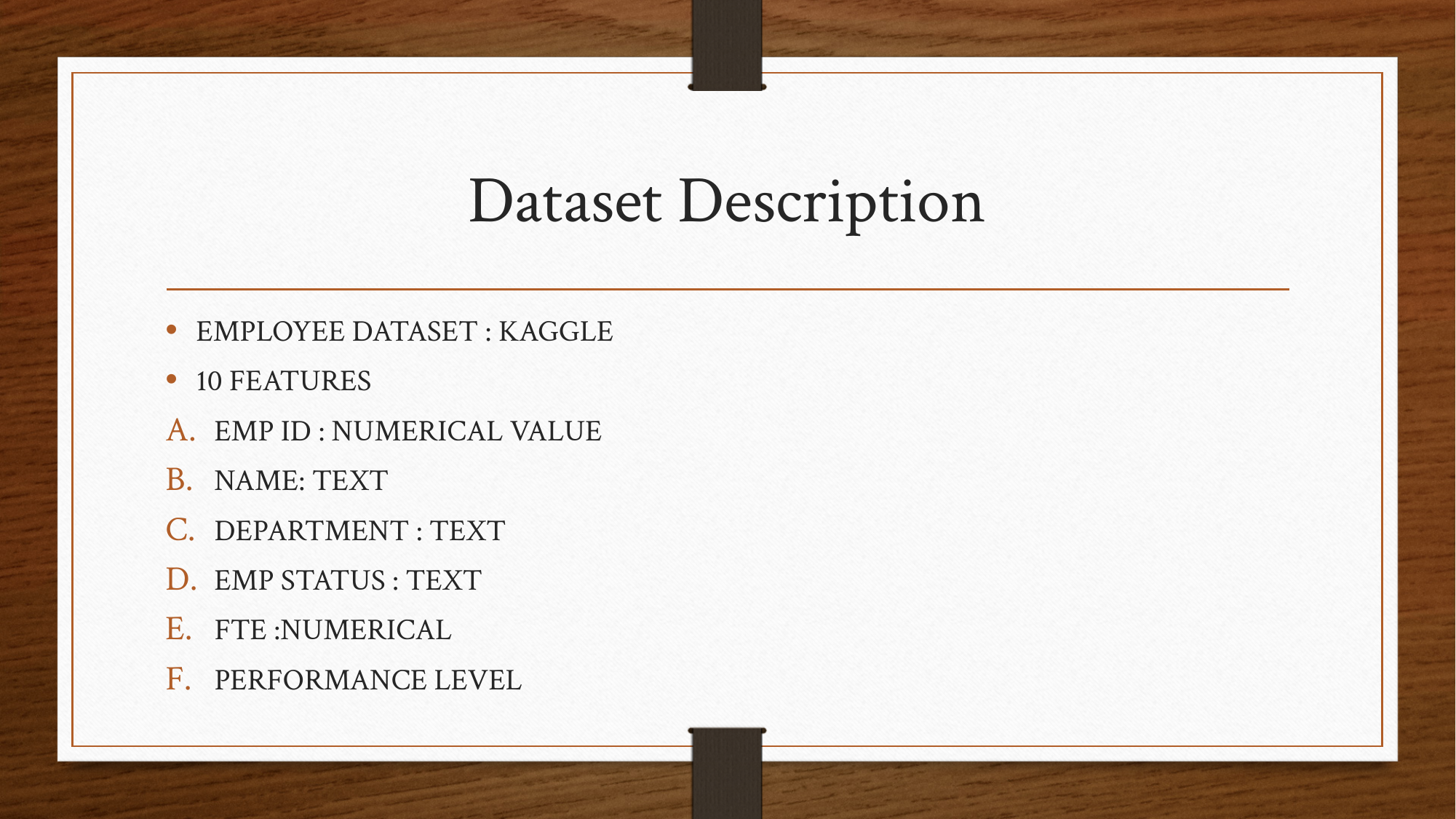

# Dataset Description
EMPLOYEE DATASET : KAGGLE
10 FEATURES
EMP ID : NUMERICAL VALUE
NAME: TEXT
DEPARTMENT : TEXT
EMP STATUS : TEXT
FTE :NUMERICAL
PERFORMANCE LEVEL